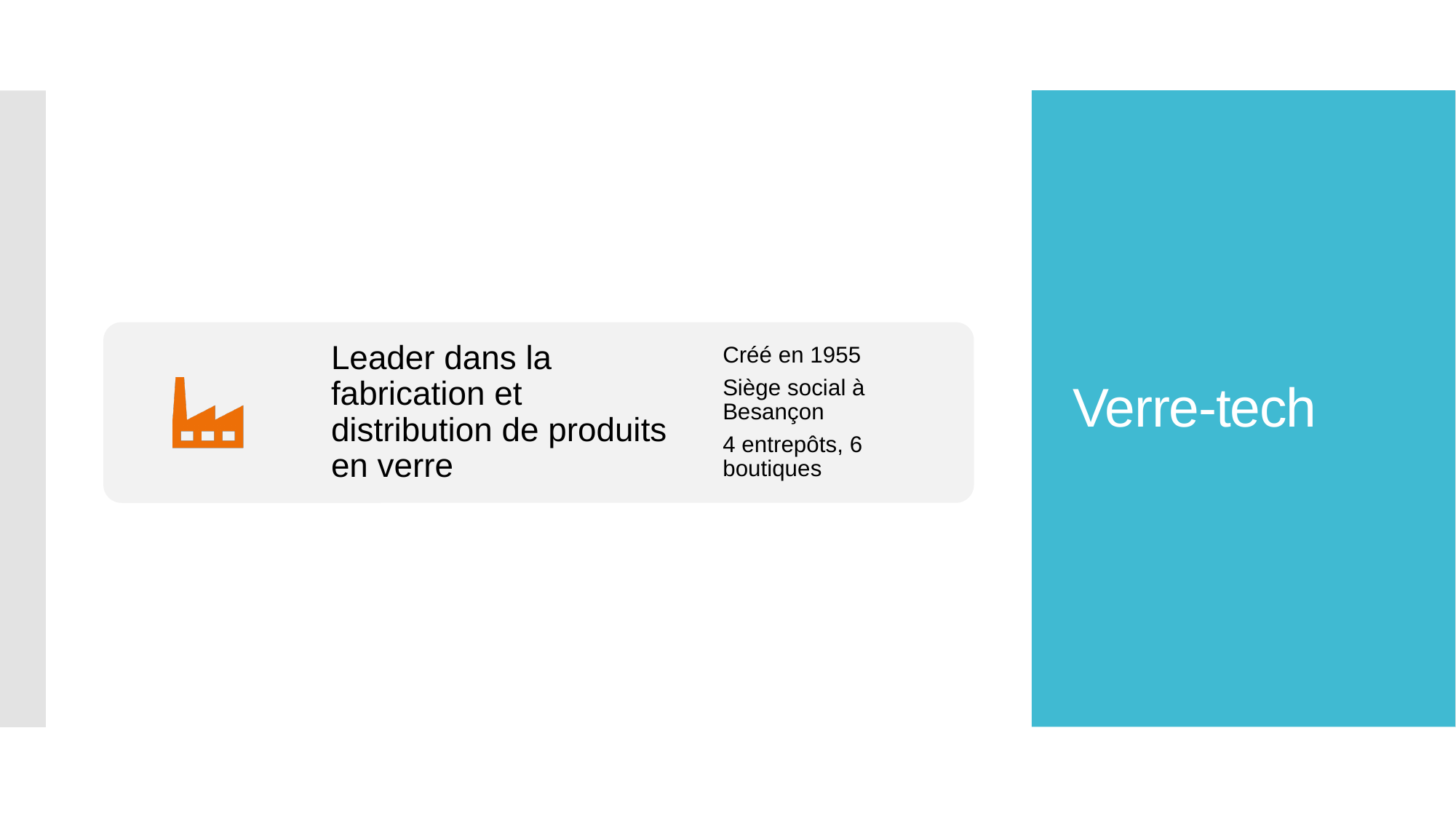

Leader dans la fabrication et distribution de produits en verre
Créé en 1955
Siège social à Besançon
4 entrepôts, 6 boutiques
# Verre-tech
WAT - Projet Verre-Tech
2